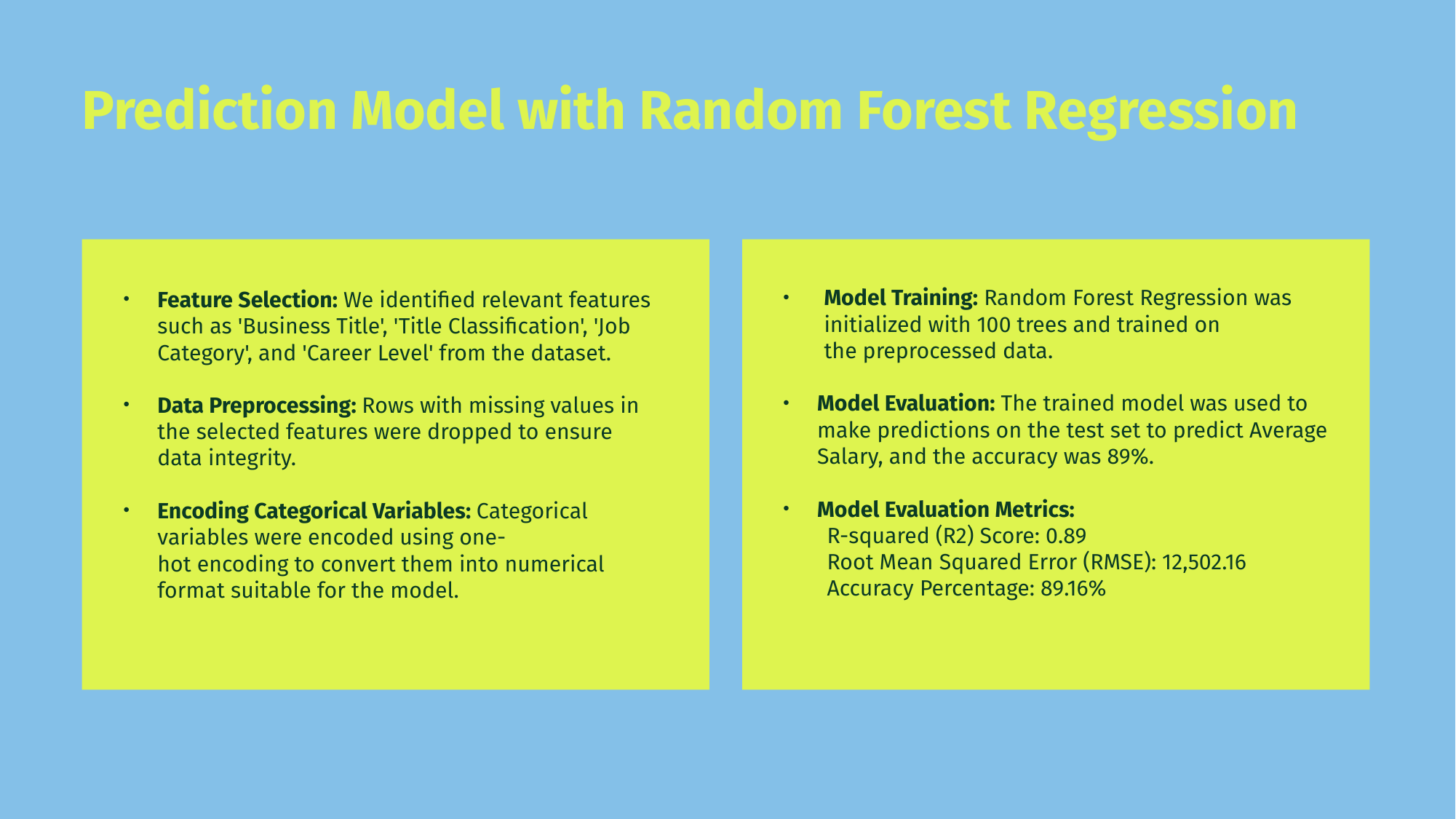

# Prediction Model with Random Forest Regression

Model Training: Random Forest Regression was initialized with 100 trees and trained on the preprocessed data.

Model Evaluation: The trained model was used to make predictions on the test set to predict Average Salary, and the accuracy was 89%.

Model Evaluation Metrics:
  R-squared (R2) Score: 0.89
  Root Mean Squared Error (RMSE): 12,502.16
  Accuracy Percentage: 89.16%

Feature Selection: We identified relevant features such as 'Business Title', 'Title Classification', 'Job Category', and 'Career Level' from the dataset.

Data Preprocessing: Rows with missing values in the selected features were dropped to ensure data integrity.

Encoding Categorical Variables: Categorical variables were encoded using one-hot encoding to convert them into numerical  format suitable for the model.